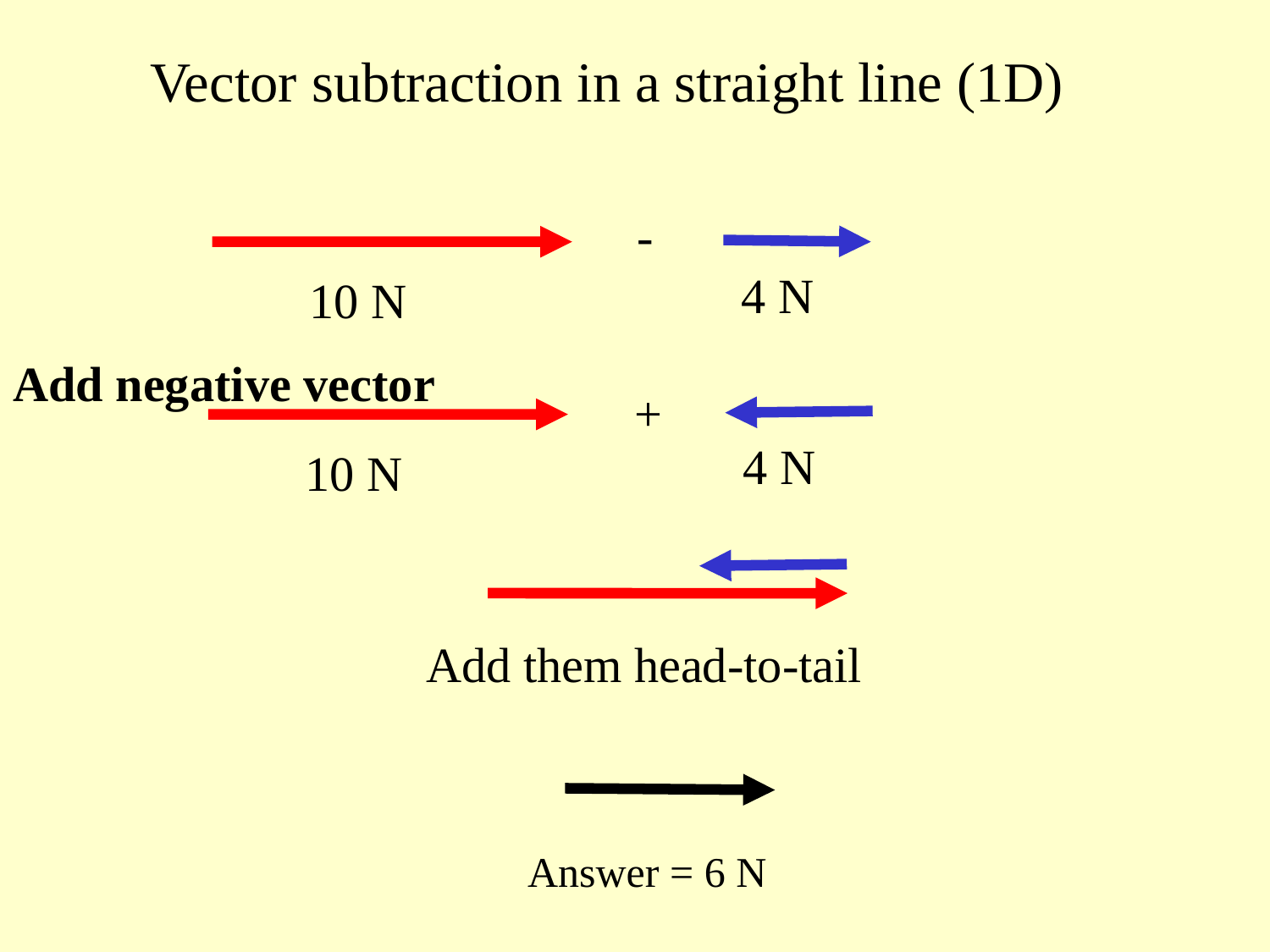

# Vector subtraction in a straight line (1D)
-

4 N
10 N
Add negative vector
+

4 N
10 N

Add them head-to-tail

Answer = 6 N